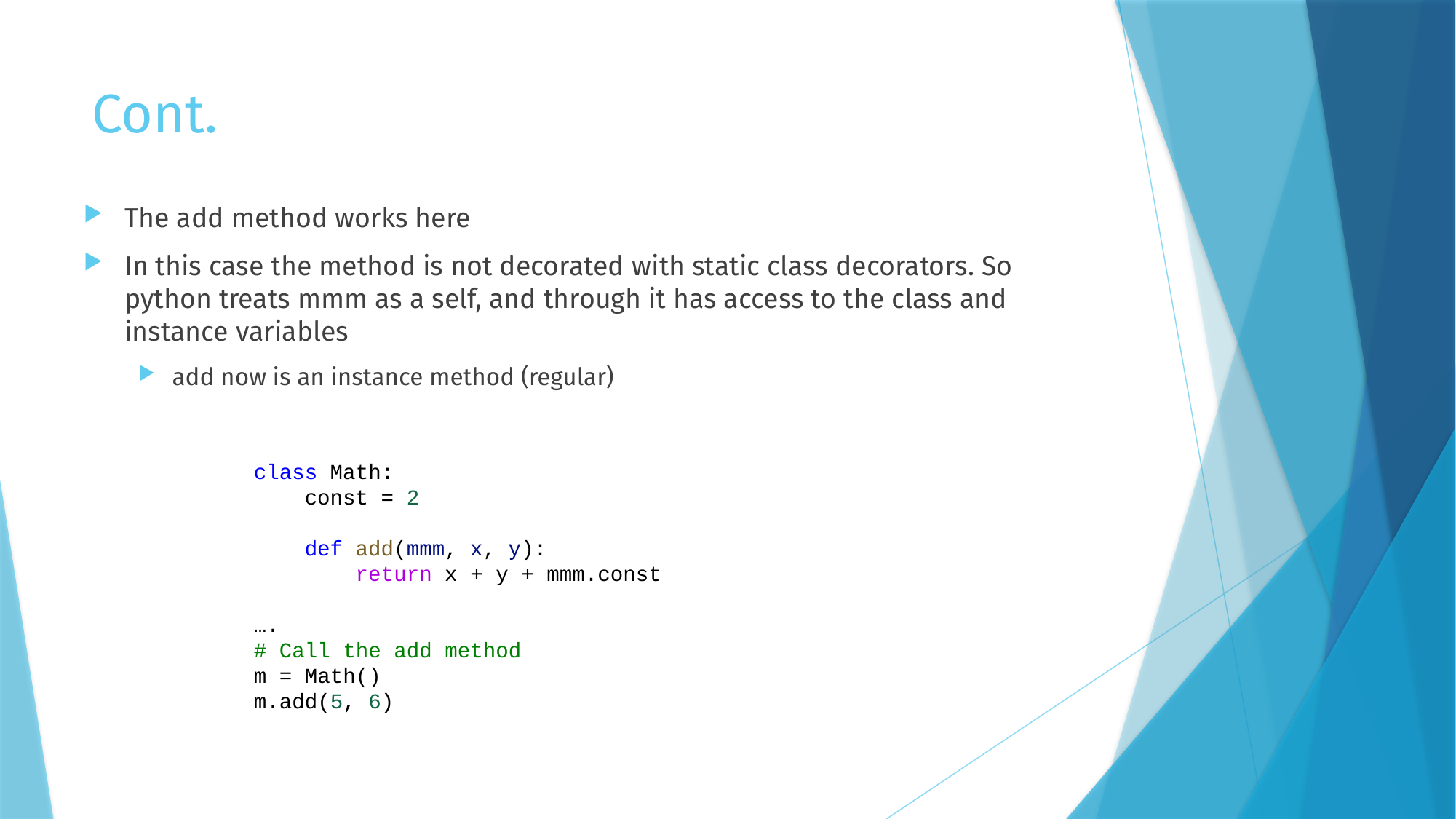

# Cont.
The add method works here
In this case the method is not decorated with static class decorators. So python treats mmm as a self, and through it has access to the class and instance variables
add now is an instance method (regular)
class Math:
    const = 2
    def add(mmm, x, y):
        return x + y + mmm.const
….
# Call the add method
m = Math()
m.add(5, 6)